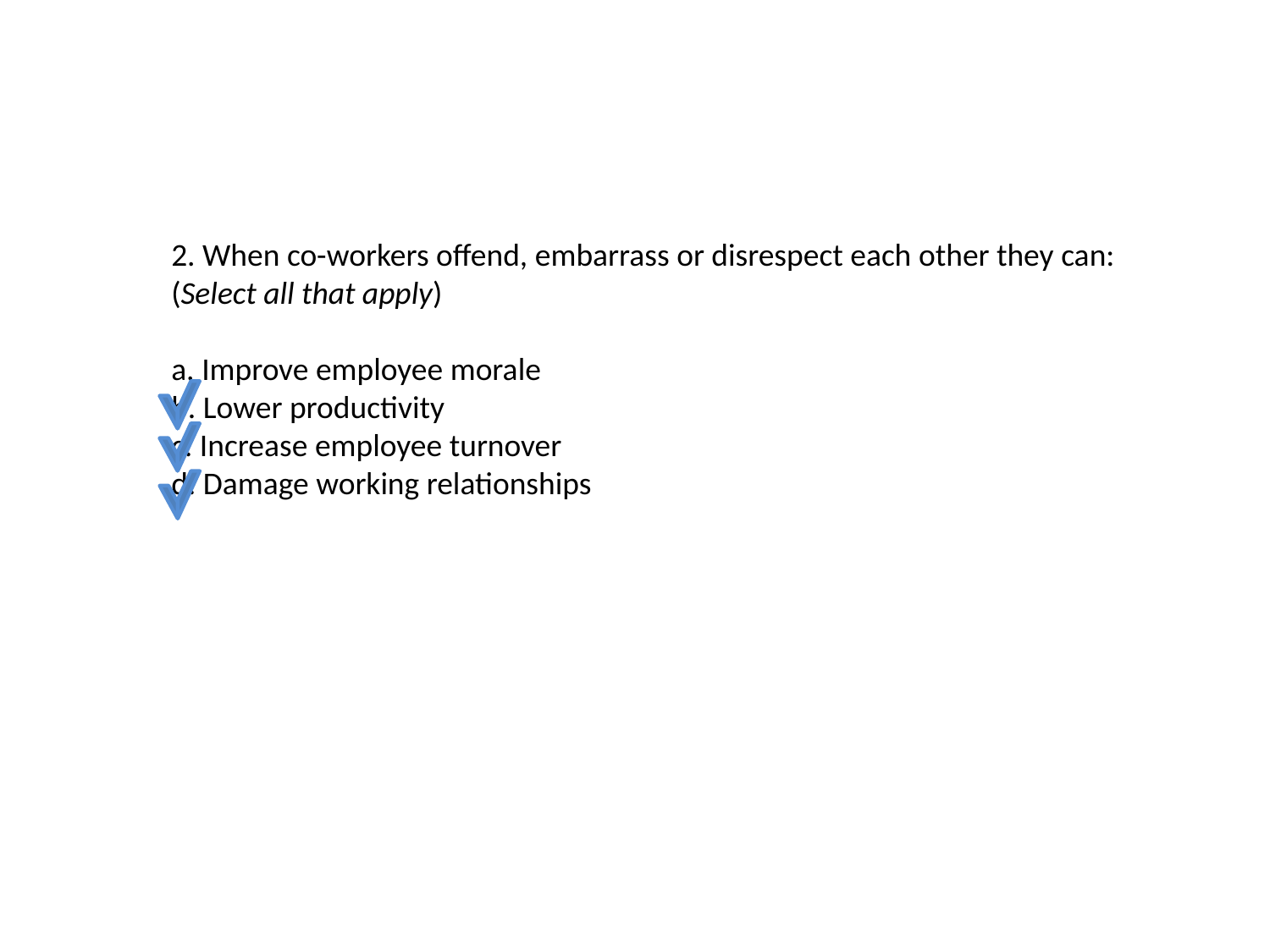

2. When co-workers offend, embarrass or disrespect each other they can: (Select all that apply)

a. Improve employee morale
b. Lower productivity
c. Increase employee turnover
d. Damage working relationships